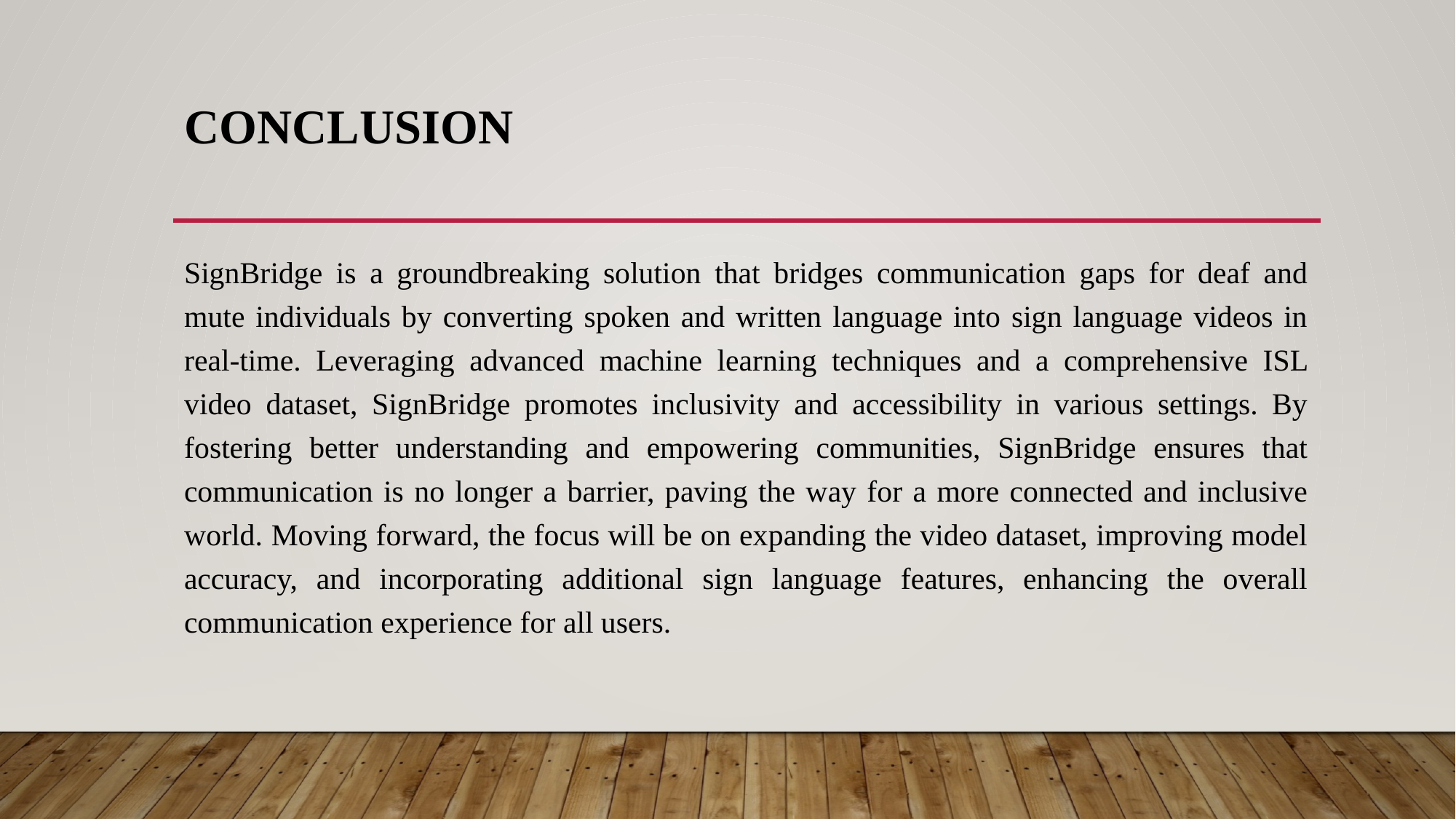

# conclusion
SignBridge is a groundbreaking solution that bridges communication gaps for deaf and mute individuals by converting spoken and written language into sign language videos in real-time. Leveraging advanced machine learning techniques and a comprehensive ISL video dataset, SignBridge promotes inclusivity and accessibility in various settings. By fostering better understanding and empowering communities, SignBridge ensures that communication is no longer a barrier, paving the way for a more connected and inclusive world. Moving forward, the focus will be on expanding the video dataset, improving model accuracy, and incorporating additional sign language features, enhancing the overall communication experience for all users.